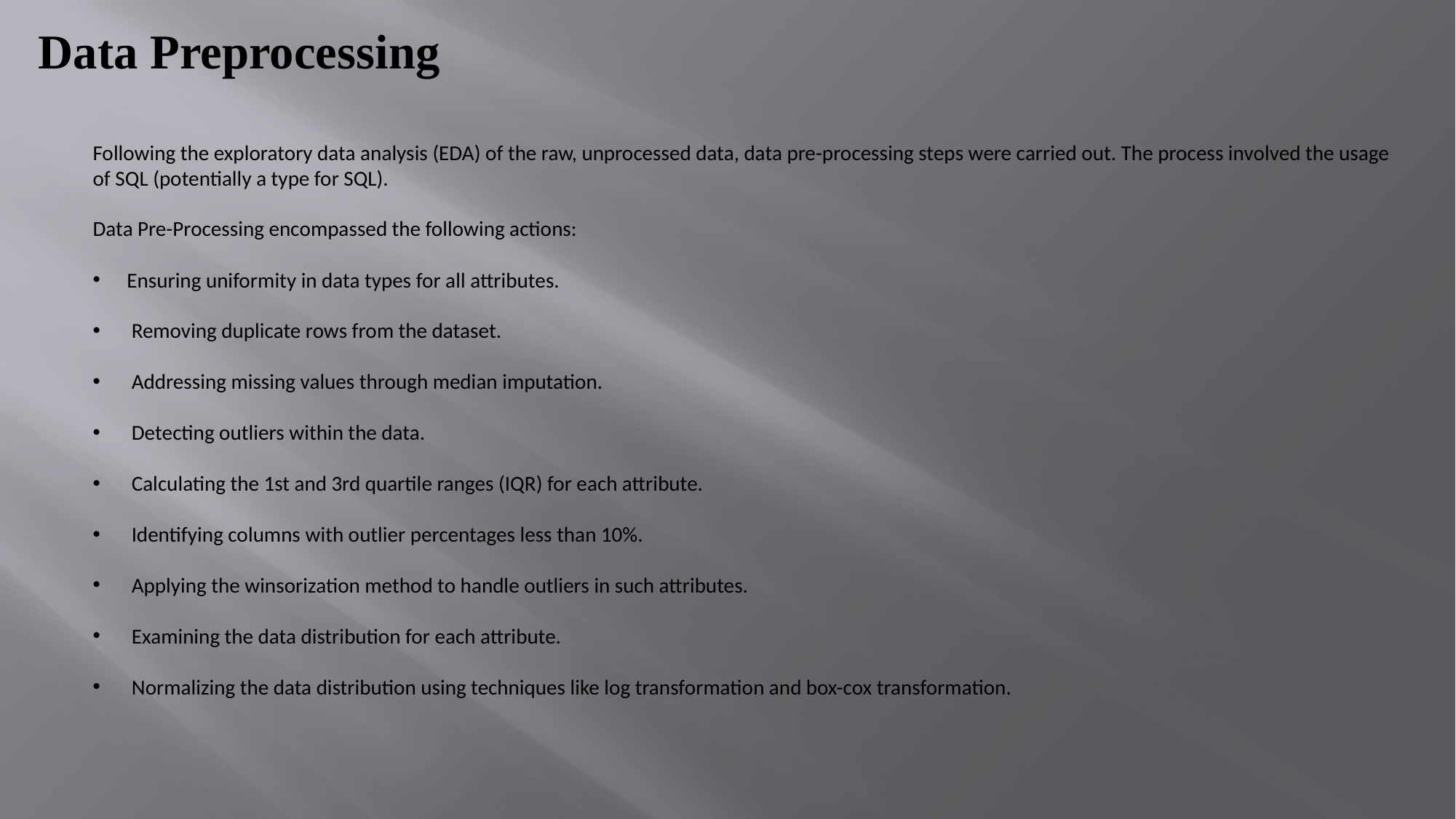

# Data Preprocessing
Following the exploratory data analysis (EDA) of the raw, unprocessed data, data pre-processing steps were carried out. The process involved the usage of SQL (potentially a type for SQL).

Data Pre-Processing encompassed the following actions:

Ensuring uniformity in data types for all attributes.

 Removing duplicate rows from the dataset.

 Addressing missing values through median imputation.

 Detecting outliers within the data.

 Calculating the 1st and 3rd quartile ranges (IQR) for each attribute.

 Identifying columns with outlier percentages less than 10%.

 Applying the winsorization method to handle outliers in such attributes.

 Examining the data distribution for each attribute.

 Normalizing the data distribution using techniques like log transformation and box-cox transformation.